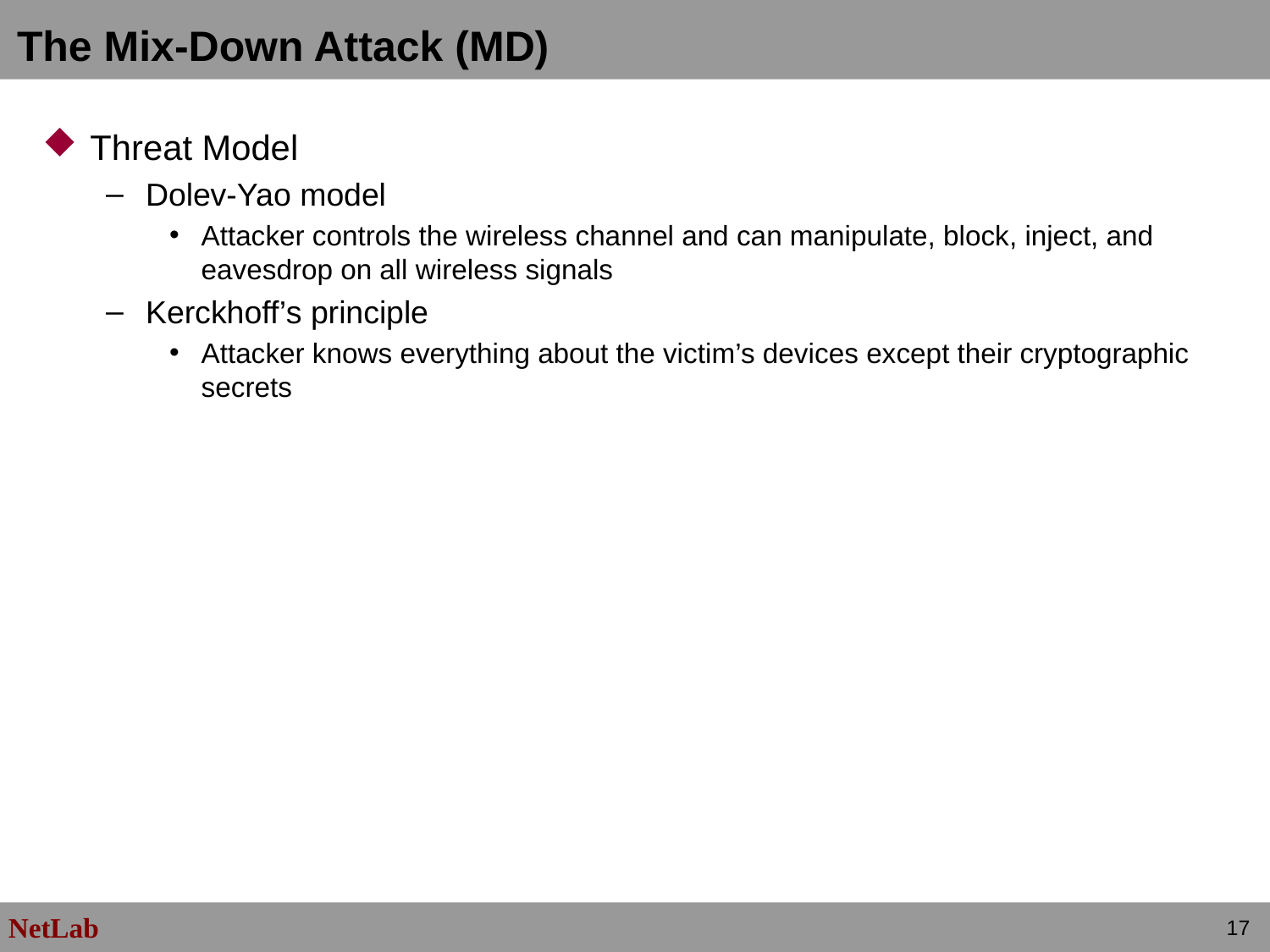

# The Mix-Down Attack (MD)
Threat Model
Dolev-Yao model
Attacker controls the wireless channel and can manipulate, block, inject, and eavesdrop on all wireless signals
Kerckhoff’s principle
Attacker knows everything about the victim’s devices except their cryptographic secrets
17